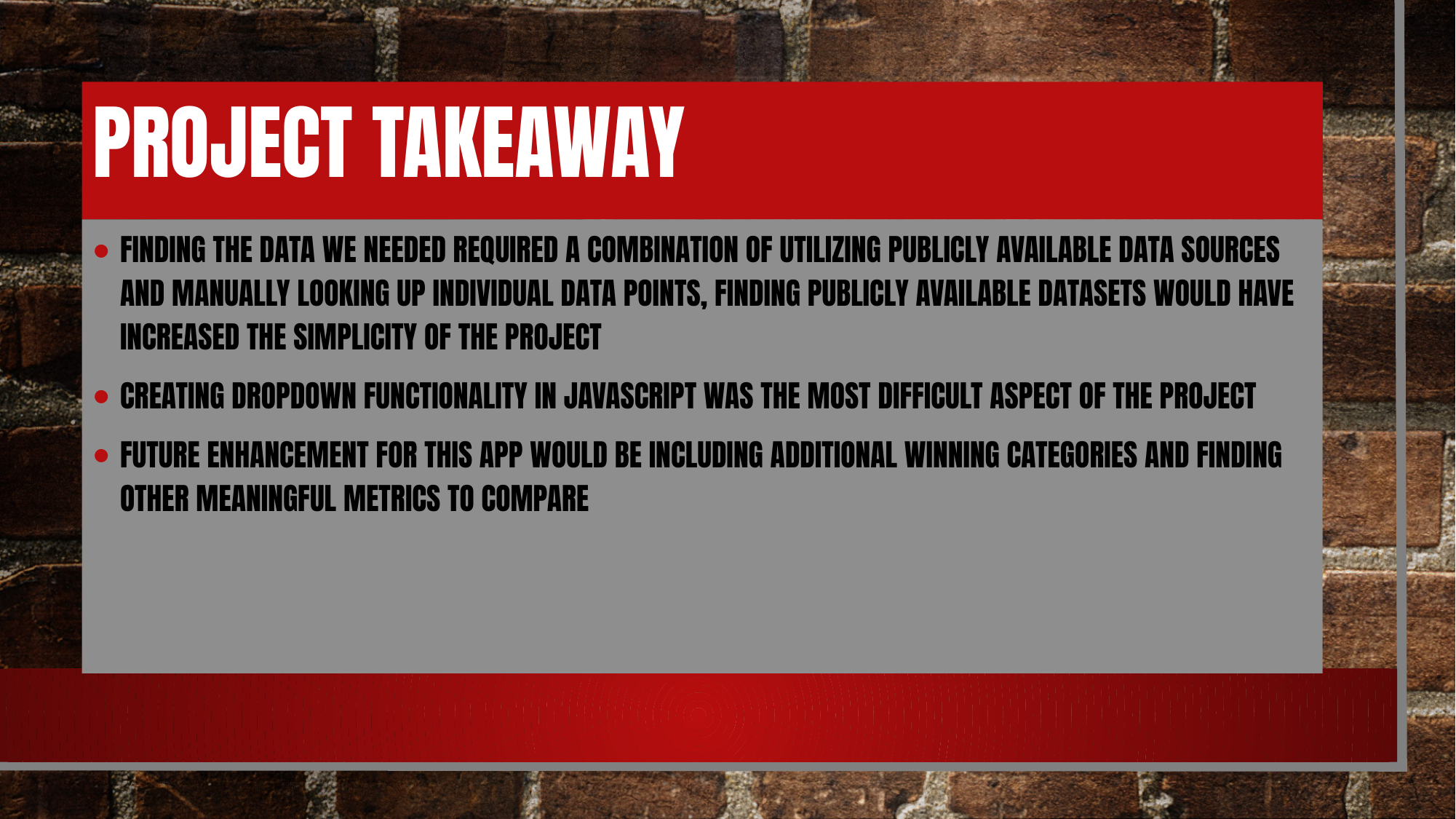

# Project Takeaway
Finding the data we needed required a combination of utilizing publicly available data sources and manually looking up individual data points, finding publicly available datasets would have increased the simplicity of the project
Creating dropdown functionality in JavaScript was the most difficult aspect of the project
Future enhancement for this app would be including additional winning categories and finding other meaningful metrics to compare